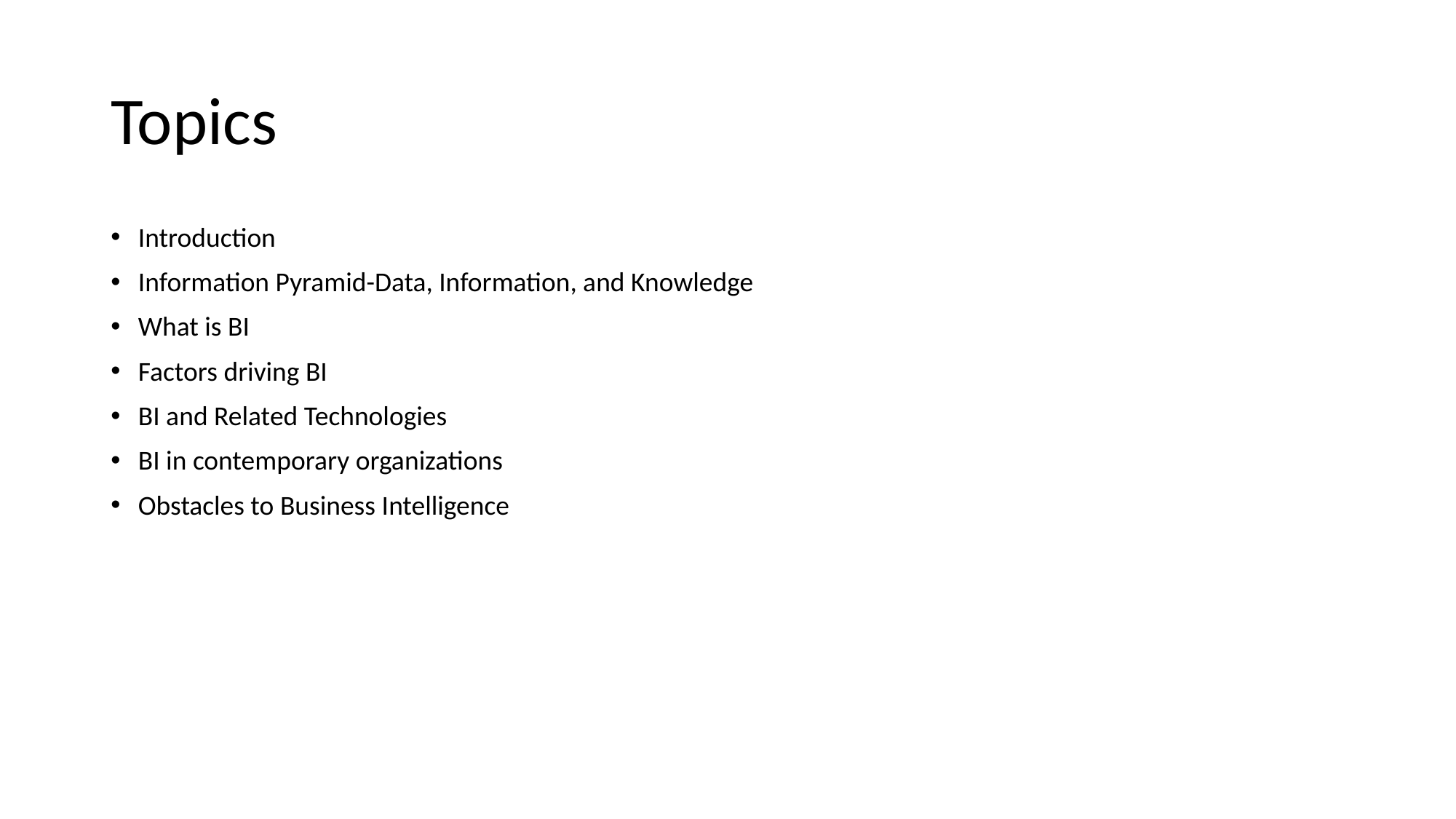

# Topics
Introduction
Information Pyramid-Data, Information, and Knowledge
What is BI
Factors driving BI
BI and Related Technologies
BI in contemporary organizations
Obstacles to Business Intelligence